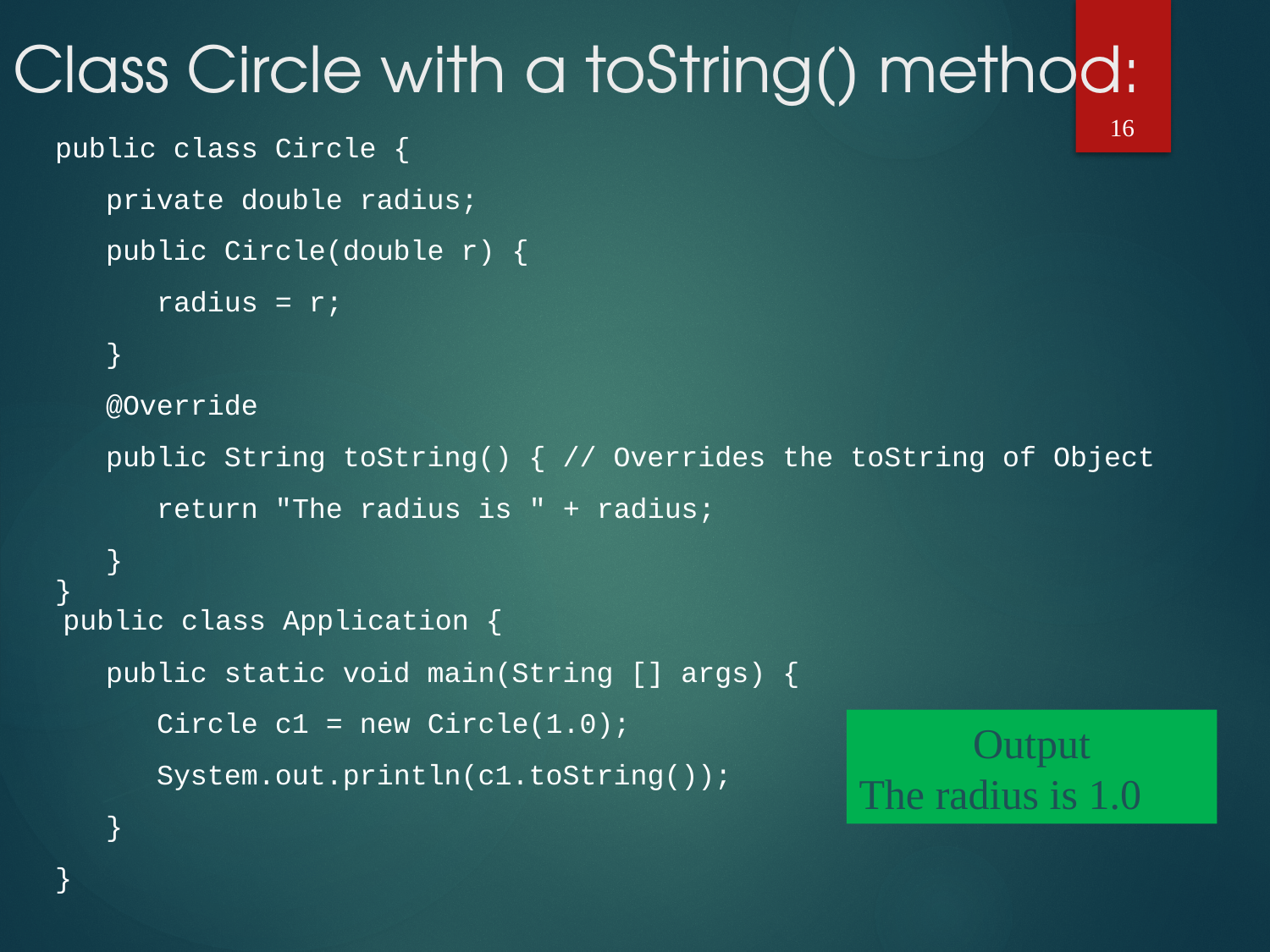

# Class Circle with a toString() method:
16
public class Circle {
   private double radius;
   public Circle(double r) {
      radius = r;
   }
   @Override
   public String toString() { // Overrides the toString of Object
      return "The radius is " + radius;
   }
}
 public class Application {
   public static void main(String [] args) {
      Circle c1 = new Circle(1.0);
      System.out.println(c1.toString());
   }
}

Output
The radius is 1.0